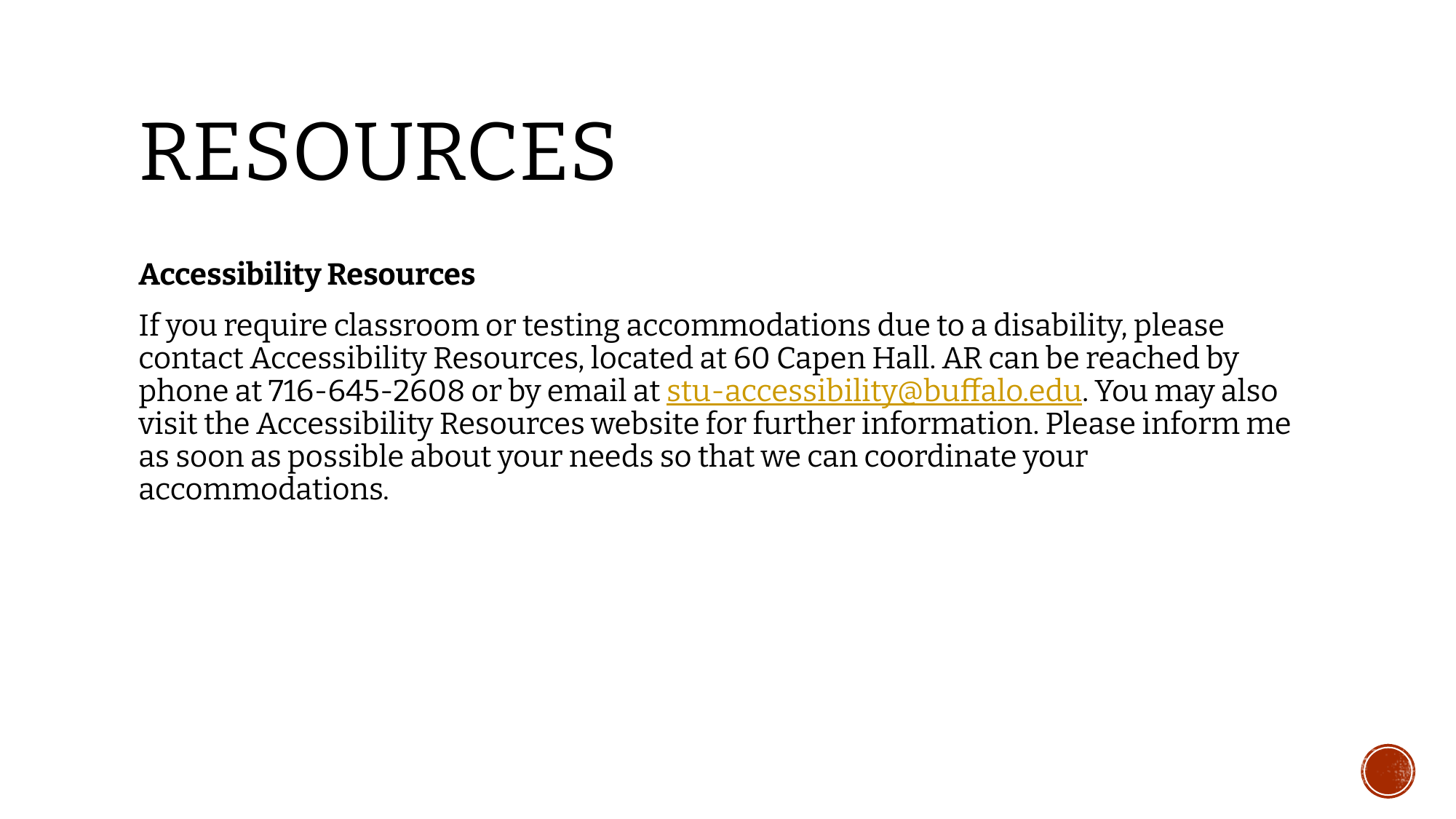

# Resources
Accessibility Resources
If you require classroom or testing accommodations due to a disability, please contact Accessibility Resources, located at 60 Capen Hall. AR can be reached by phone at 716-645-2608 or by email at stu-accessibility@buffalo.edu. You may also visit the Accessibility Resources website for further information. Please inform me as soon as possible about your needs so that we can coordinate your accommodations.